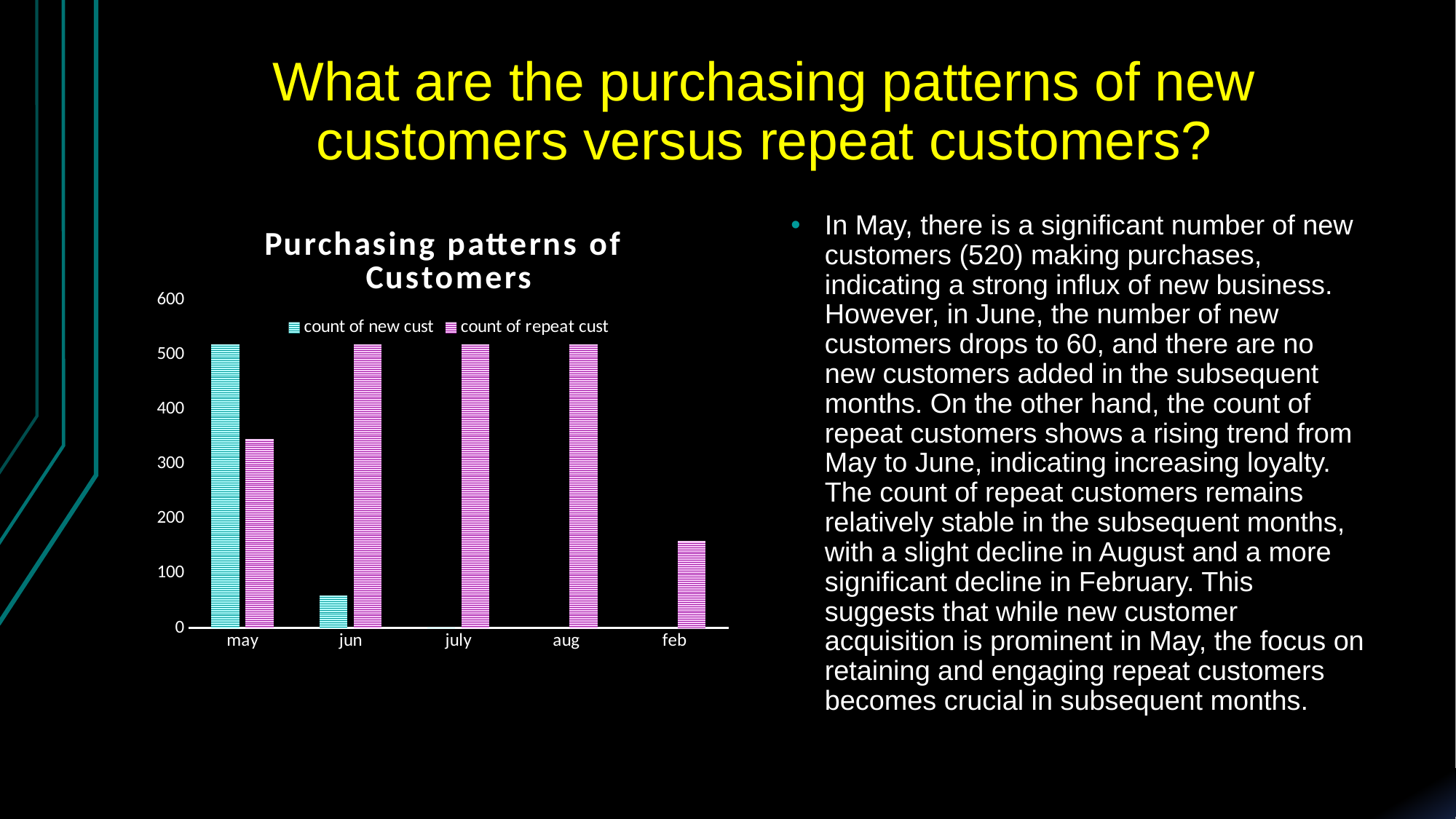

# What are the purchasing patterns of new customers versus repeat customers?

### Chart: Purchasing patterns of  Customers

| Category | count of new cust | count of repeat cust |
|---|---|---|
| may | 520.0 | 346.0 |
| jun | 60.0 | 520.0 |
| july | 1.0 | 520.0 |
| aug | 0.0 | 520.0 |
| feb | 0.0 | 159.0 |
In May, there is a significant number of new customers (520) making purchases, indicating a strong influx of new business. However, in June, the number of new customers drops to 60, and there are no new customers added in the subsequent months. On the other hand, the count of repeat customers shows a rising trend from May to June, indicating increasing loyalty. The count of repeat customers remains relatively stable in the subsequent months, with a slight decline in August and a more significant decline in February. This suggests that while new customer acquisition is prominent in May, the focus on retaining and engaging repeat customers becomes crucial in subsequent months.